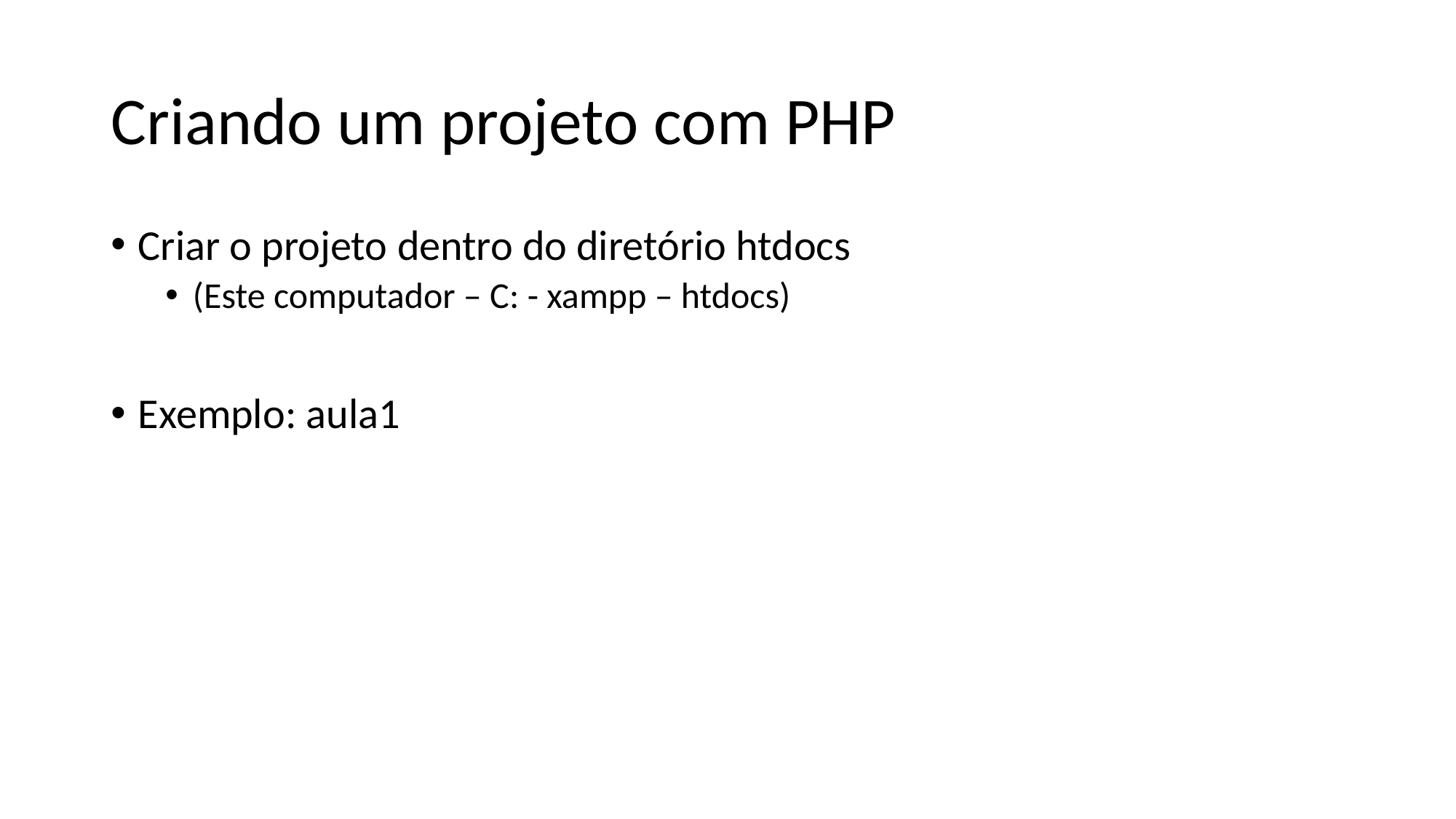

# Criando um projeto com PHP
Criar o projeto dentro do diretório htdocs
(Este computador – C: - xampp – htdocs)

Exemplo: aula1